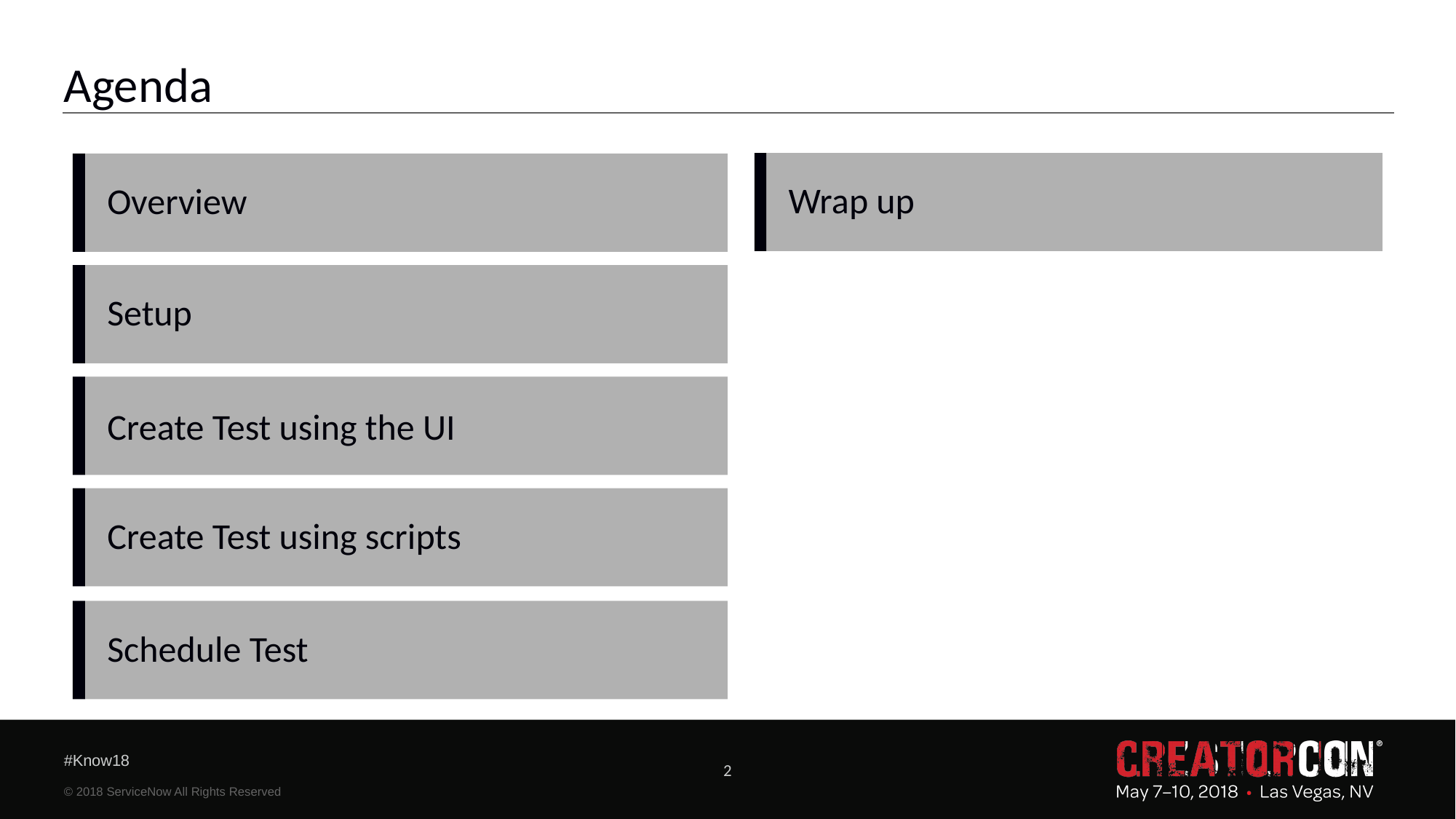

# Agenda

Wrap up

Overview

Setup

Create Test using the UI

Create Test using scripts
Schedule Test